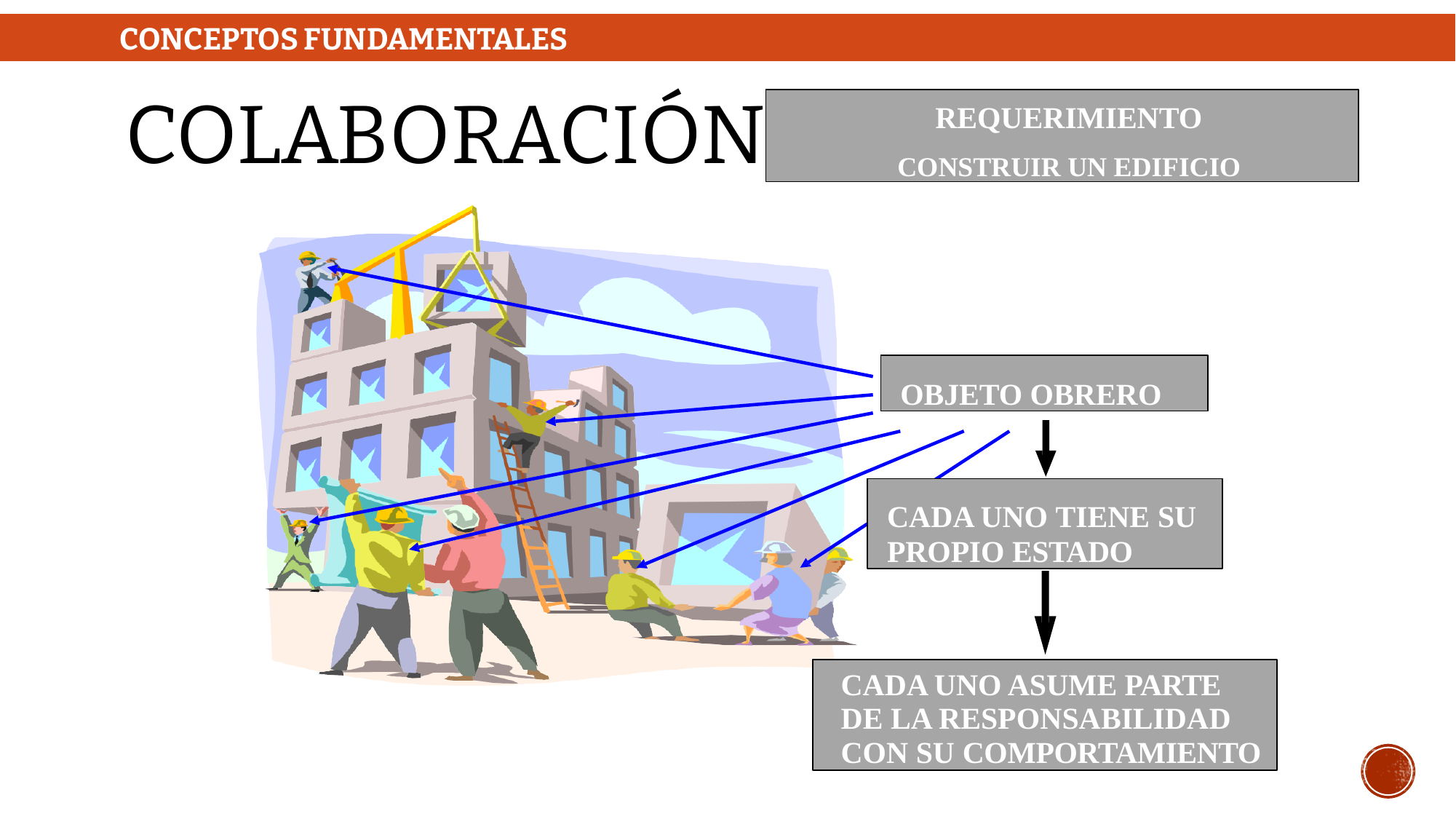

CONCEPTOS FUNDAMENTALES
# Colaboración
REQUERIMIENTO
CONSTRUIR UN EDIFICIO

OBJETO OBRERO

CADA UNO TIENE SU
PROPIO ESTADO

CADA UNO ASUME PARTE  DE LA RESPONSABILIDAD  CON SU COMPORTAMIENTO